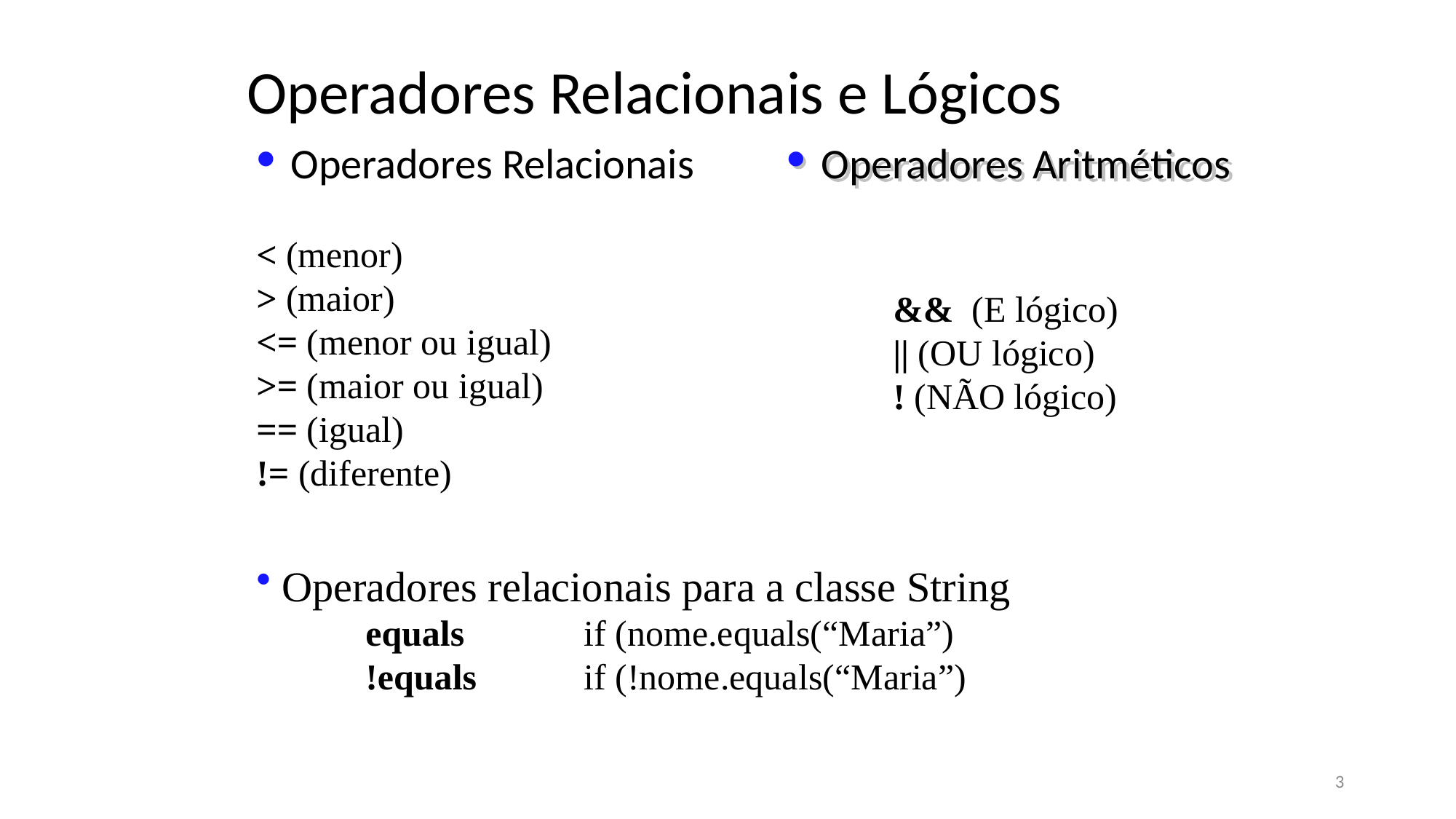

Operadores Relacionais e Lógicos
 Operadores Relacionais

< (menor)
> (maior)
<= (menor ou igual)
>= (maior ou igual)
== (igual)
!= (diferente)

 Operadores relacionais para a classe String
equals		if (nome.equals(“Maria”)
!equals      	if (!nome.equals(“Maria”)
 Operadores Aritméticos

&&  (E lógico)
|| (OU lógico)
! (NÃO lógico)

3